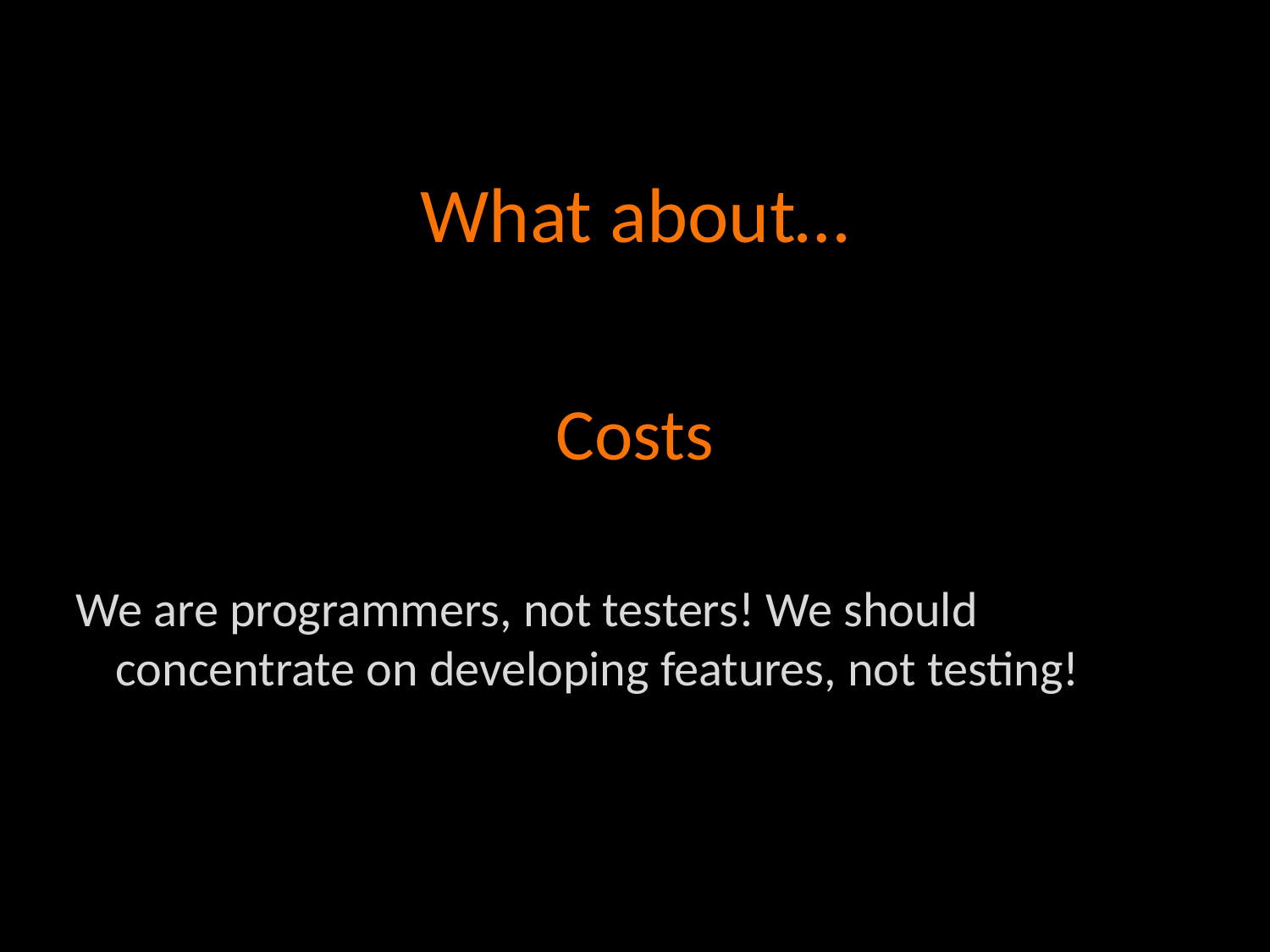

# What about…
Costs
We are programmers, not testers! We should concentrate on developing features, not testing!